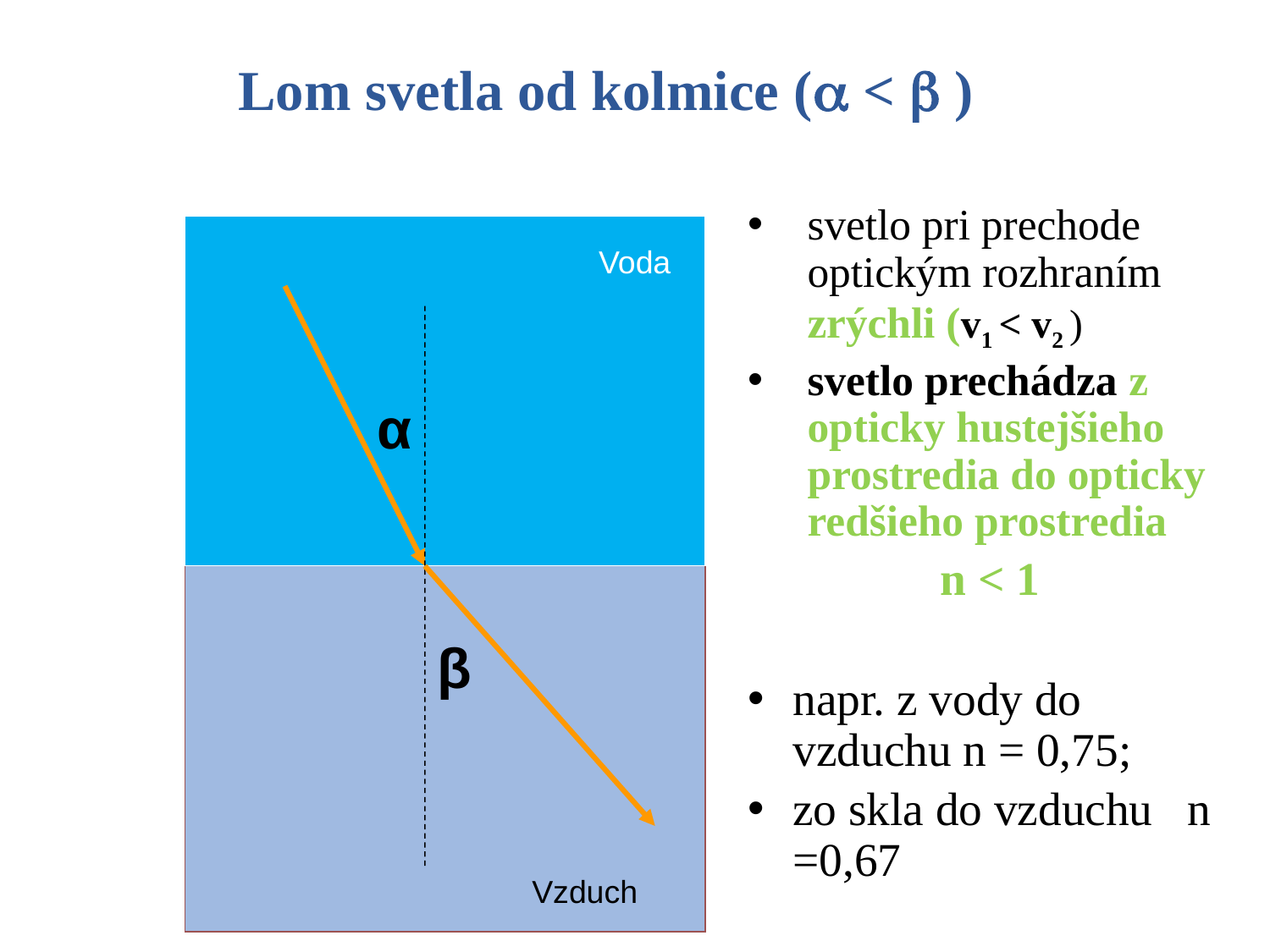

Lom svetla od kolmice (α < β )
svetlo pri prechode optickým rozhraním zrýchli (v1 < v2 )
svetlo prechádza z opticky hustejšieho prostredia do opticky redšieho prostredia
n < 1

napr. z vody do vzduchu n = 0,75;
zo skla do vzduchu   n =0,67

                          Voda

α

β
                       Vzduch